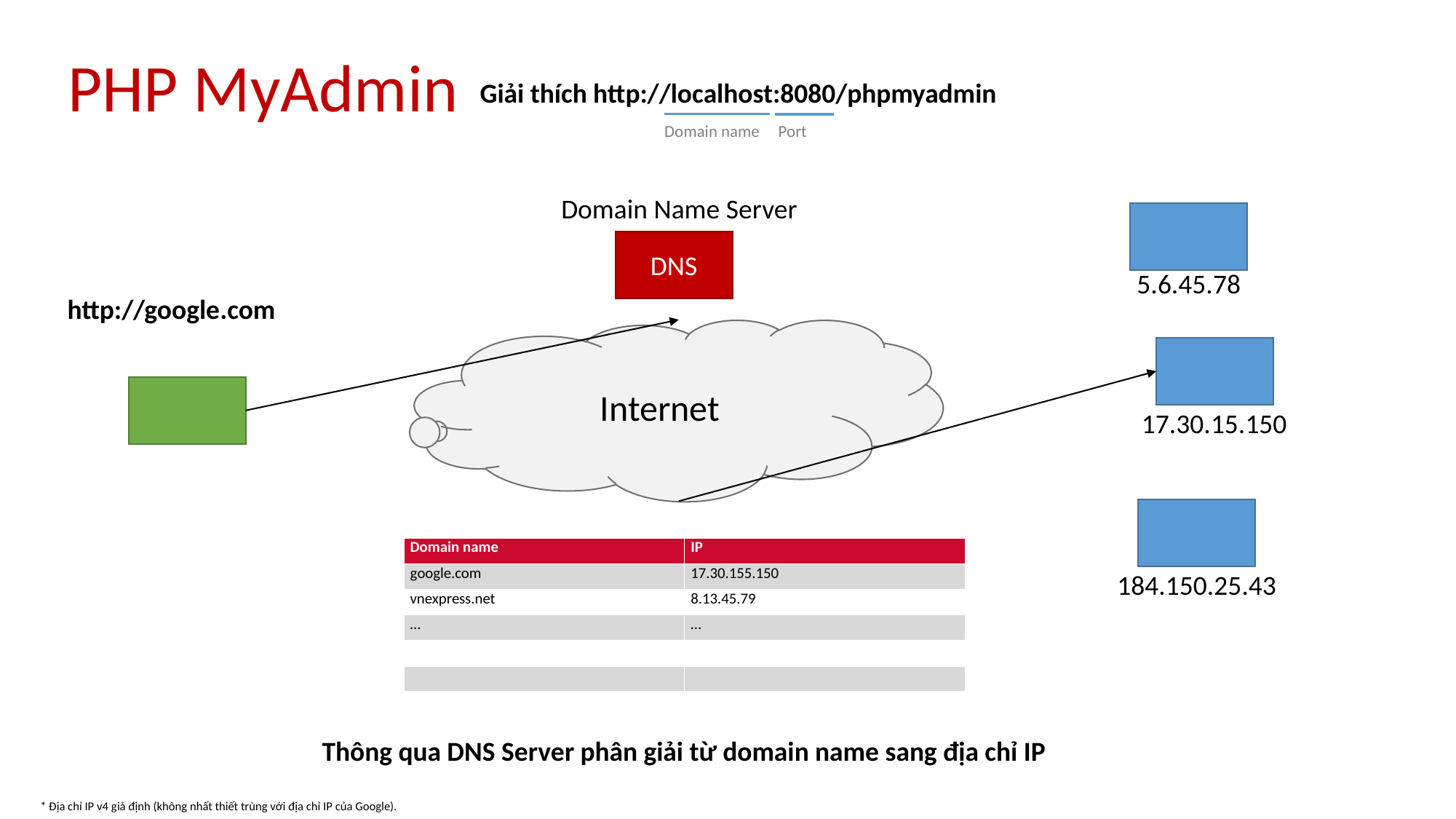

# PHP MyAdmin
Giải thích http://localhost:8080/phpmyadmin
Port
Domain name
Domain Name Server

DNS
5.6.45.78
http://google.com
Internet

17.30.15.150

| Domain name | IP |
| --- | --- |
| google.com | 17.30.155.150 |
| vnexpress.net | 8.13.45.79 |
| … | … |
|  |  |
|  |  |
184.150.25.43
Thông qua DNS Server phân giải từ domain name sang địa chỉ IP
* Địa chỉ IP v4 giả định (không nhất thiết trùng với địa chỉ IP của Google).